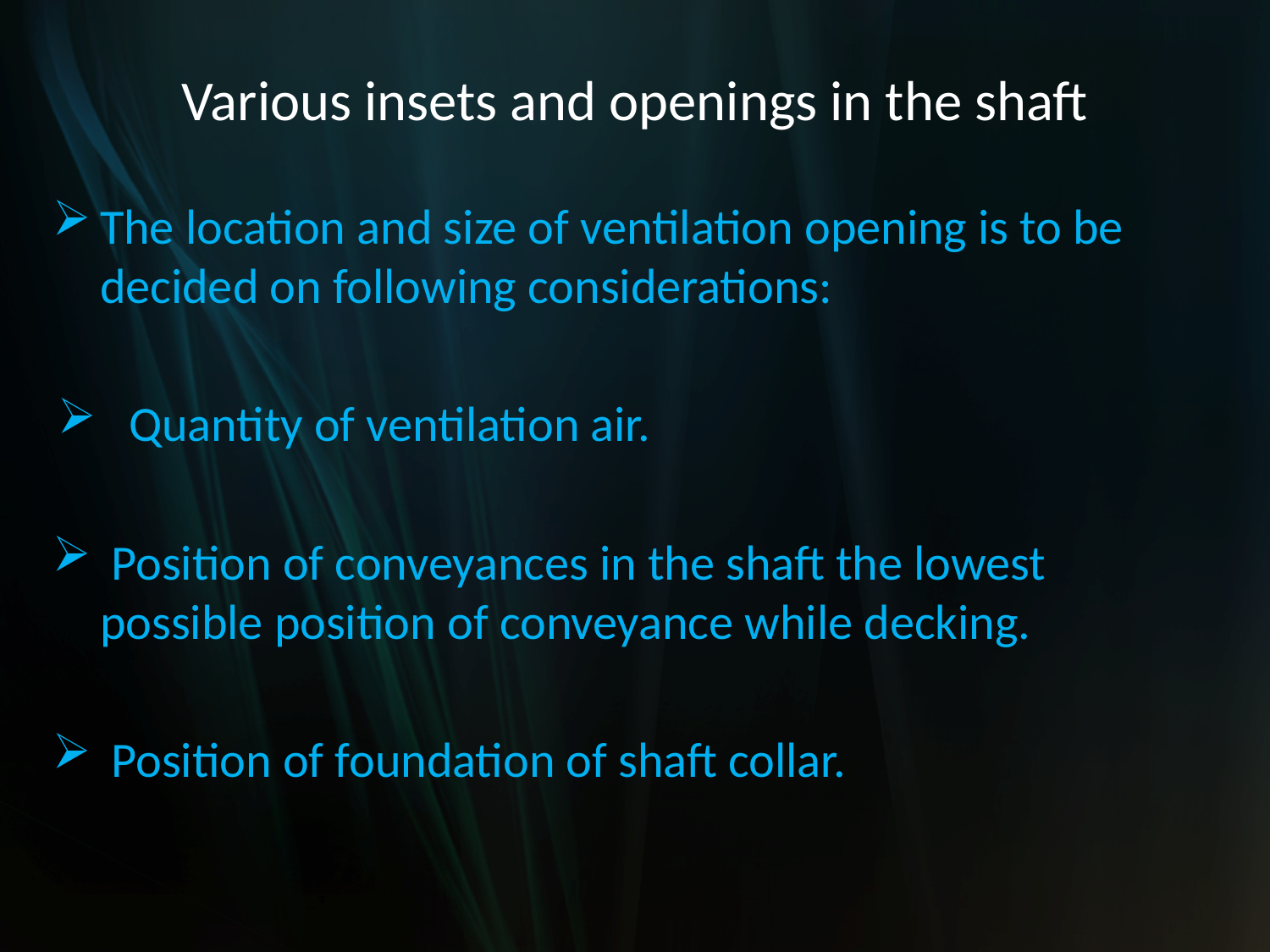

# Various insets and openings in the shaft
The location and size of ventilation opening is to be decided on following considerations:

Quantity of ventilation air.

 Position of conveyances in the shaft the lowest possible position of conveyance while decking.

 Position of foundation of shaft collar.